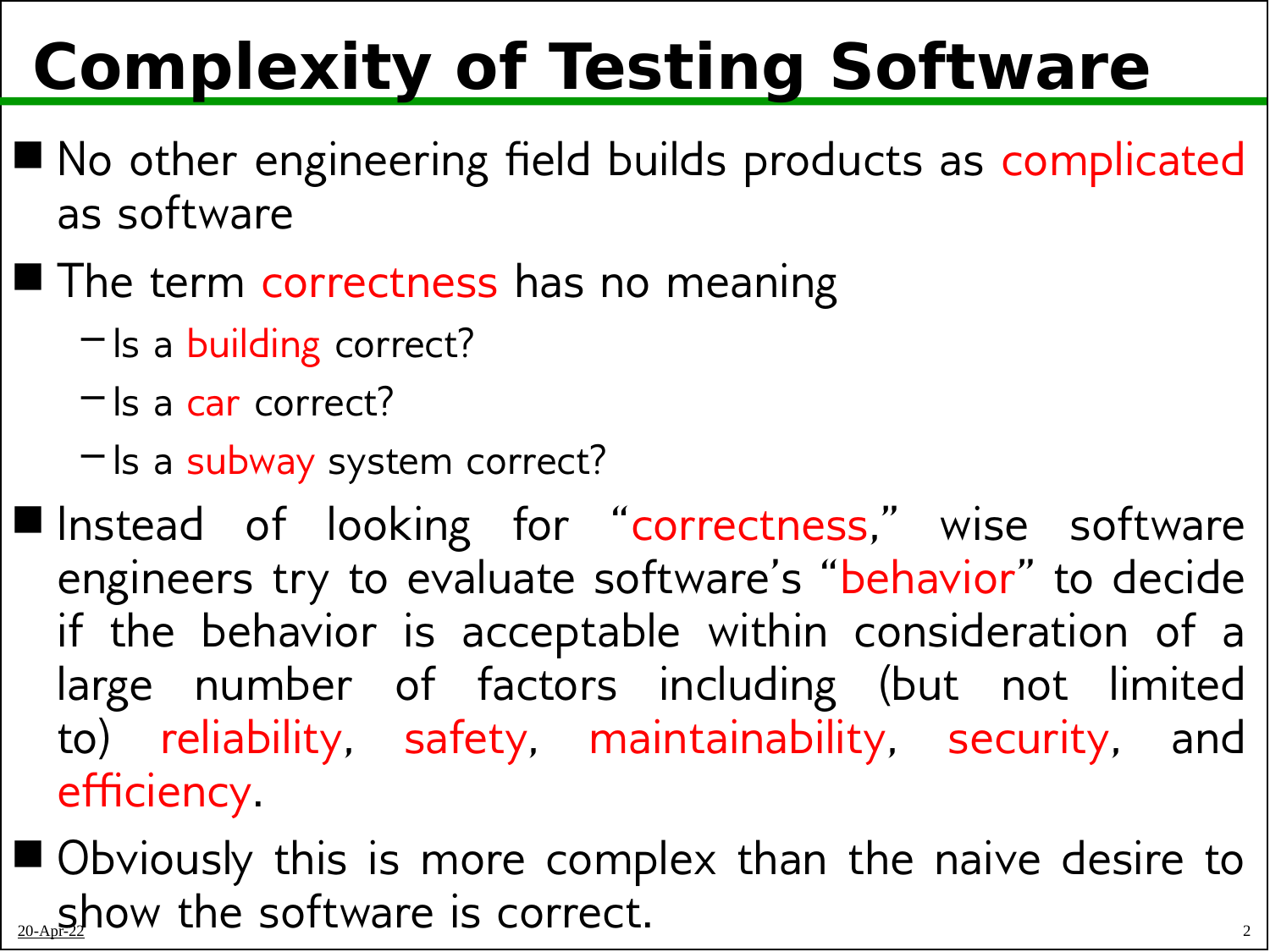

# Complexity of Testing Software
No other engineering field builds products as complicated as software
The term correctness has no meaning
Is a building correct?
Is a car correct?
Is a subway system correct?
Instead of looking for “correctness,” wise software engineers try to evaluate software’s “behavior” to decide if the behavior is acceptable within consideration of a large number of factors including (but not limited
to) reliability, safety, maintainability, security, and efficiency.
Obviously this is more complex than the naive desire to show the software is correct.

2
20-Apr-22